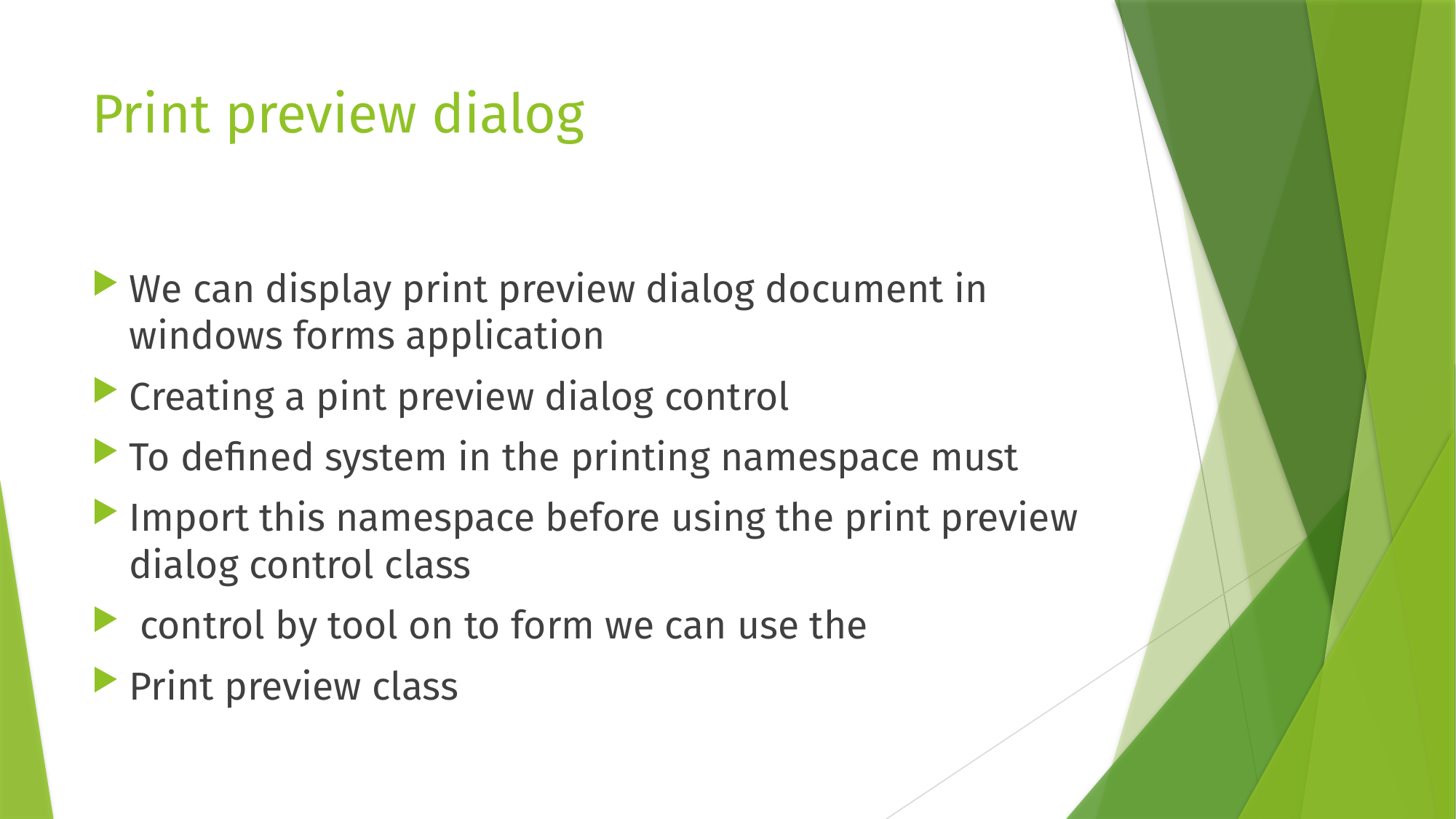

# Print preview dialog
We can display print preview dialog document in windows forms application
Creating a pint preview dialog control
To defined system in the printing namespace must
Import this namespace before using the print preview dialog control class
 control by tool on to form we can use the
Print preview class